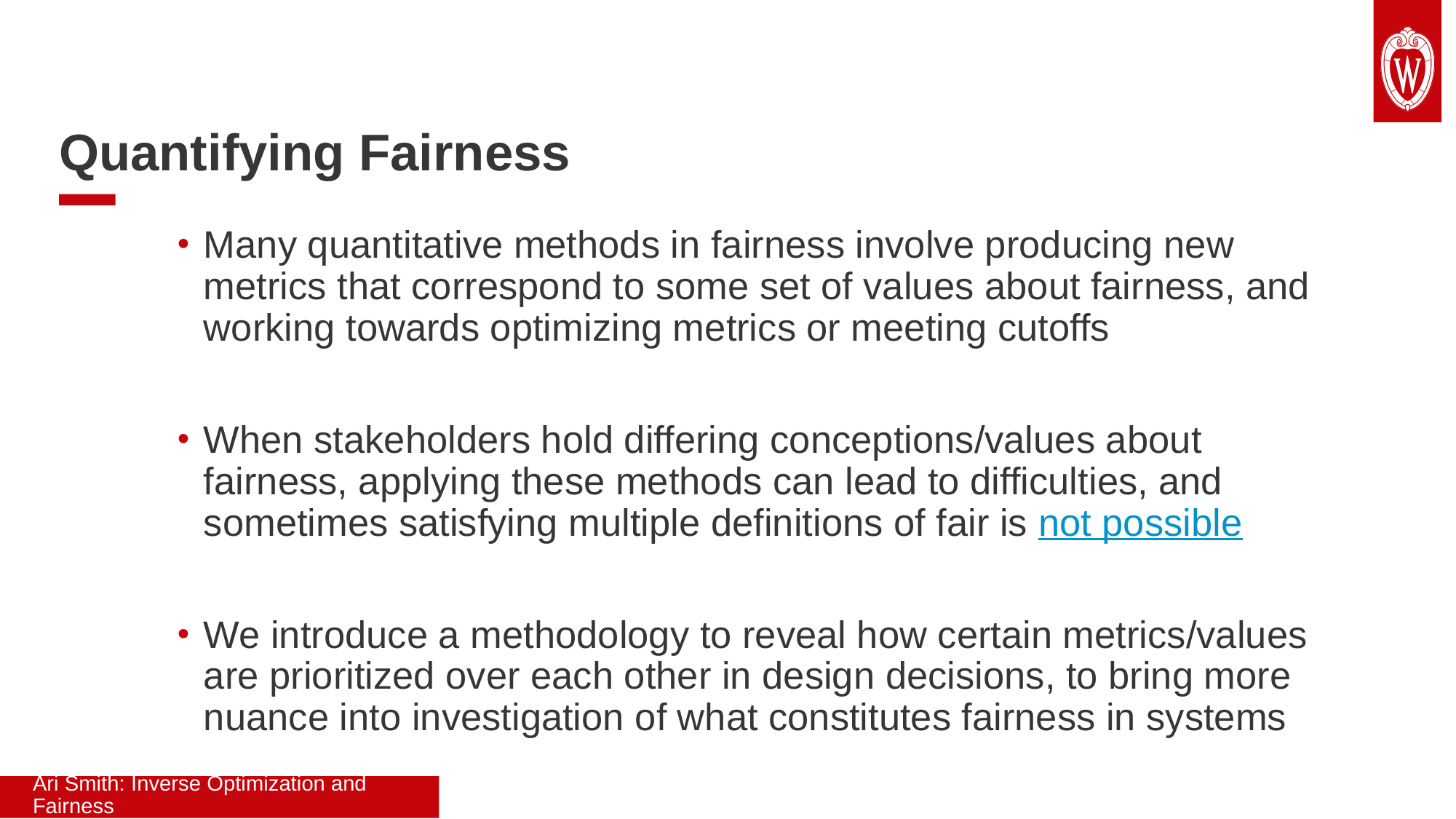

# Quantifying Fairness
Many quantitative methods in fairness involve producing new metrics that correspond to some set of values about fairness, and working towards optimizing metrics or meeting cutoffs

When stakeholders hold differing conceptions/values about fairness, applying these methods can lead to difficulties, and sometimes satisfying multiple definitions of fair is not possible

We introduce a methodology to reveal how certain metrics/values are prioritized over each other in design decisions, to bring more nuance into investigation of what constitutes fairness in systems
Ari Smith: Inverse Optimization and Fairness